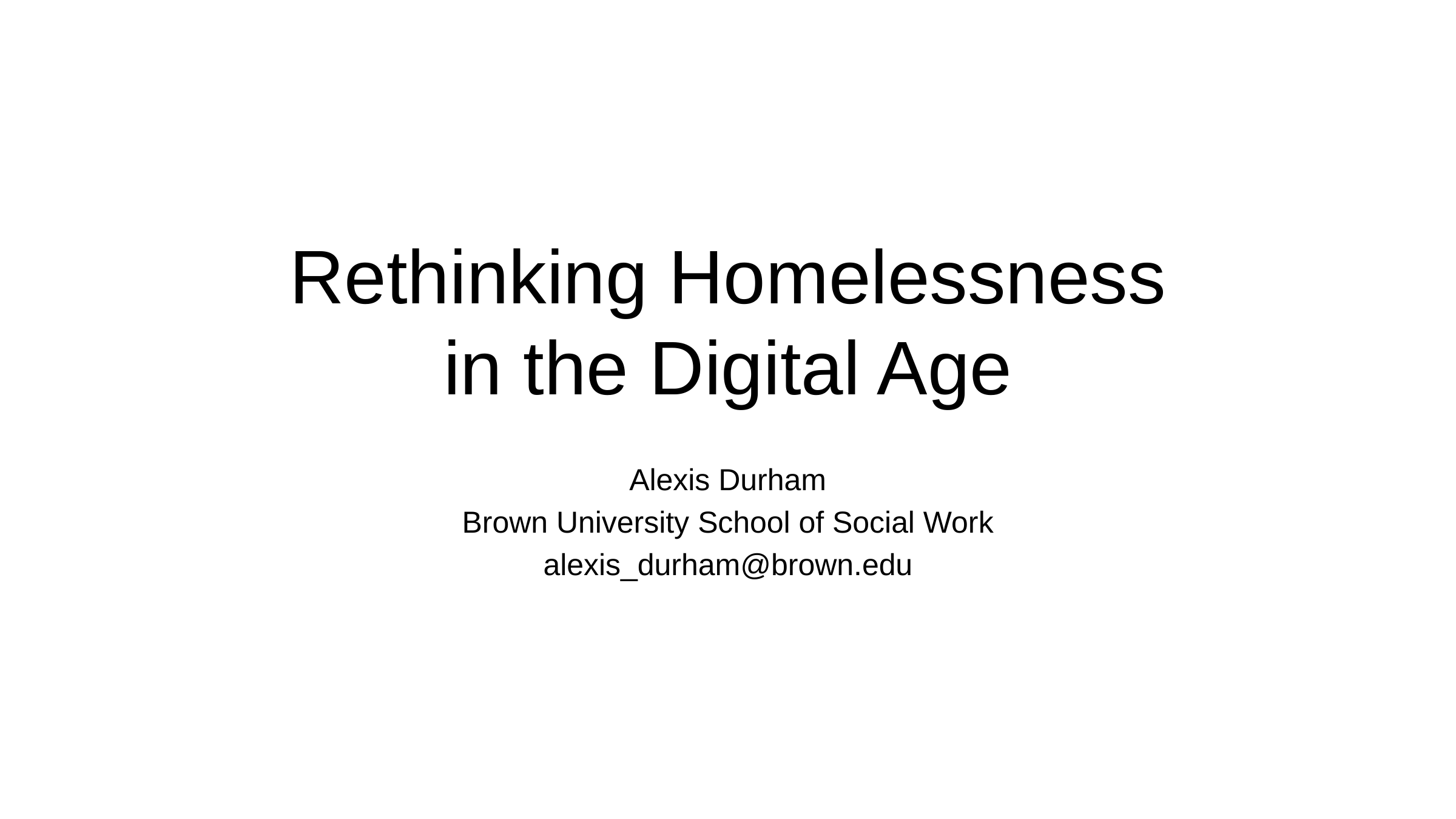

# Rethinking Homelessness in the Digital Age
Alexis Durham
Brown University School of Social Work
alexis_durham@brown.edu